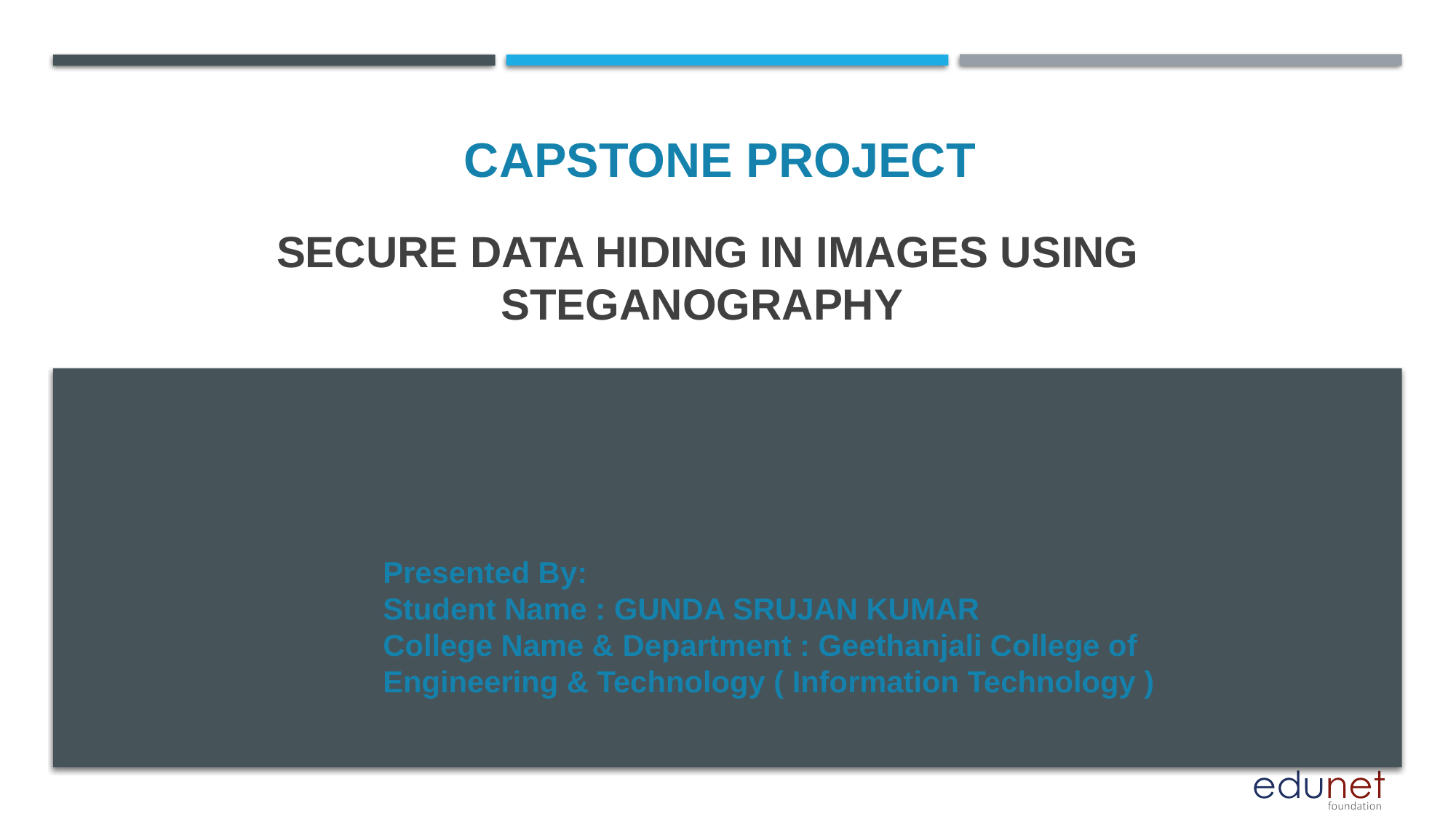

CAPSTONE PROJECT
# SECURE DATA HIDING IN IMAGES USING STEGANOGRAPHY
Presented By:
Student Name : GUNDA SRUJAN KUMAR
College Name & Department : Geethanjali College of Engineering & Technology ( Information Technology )